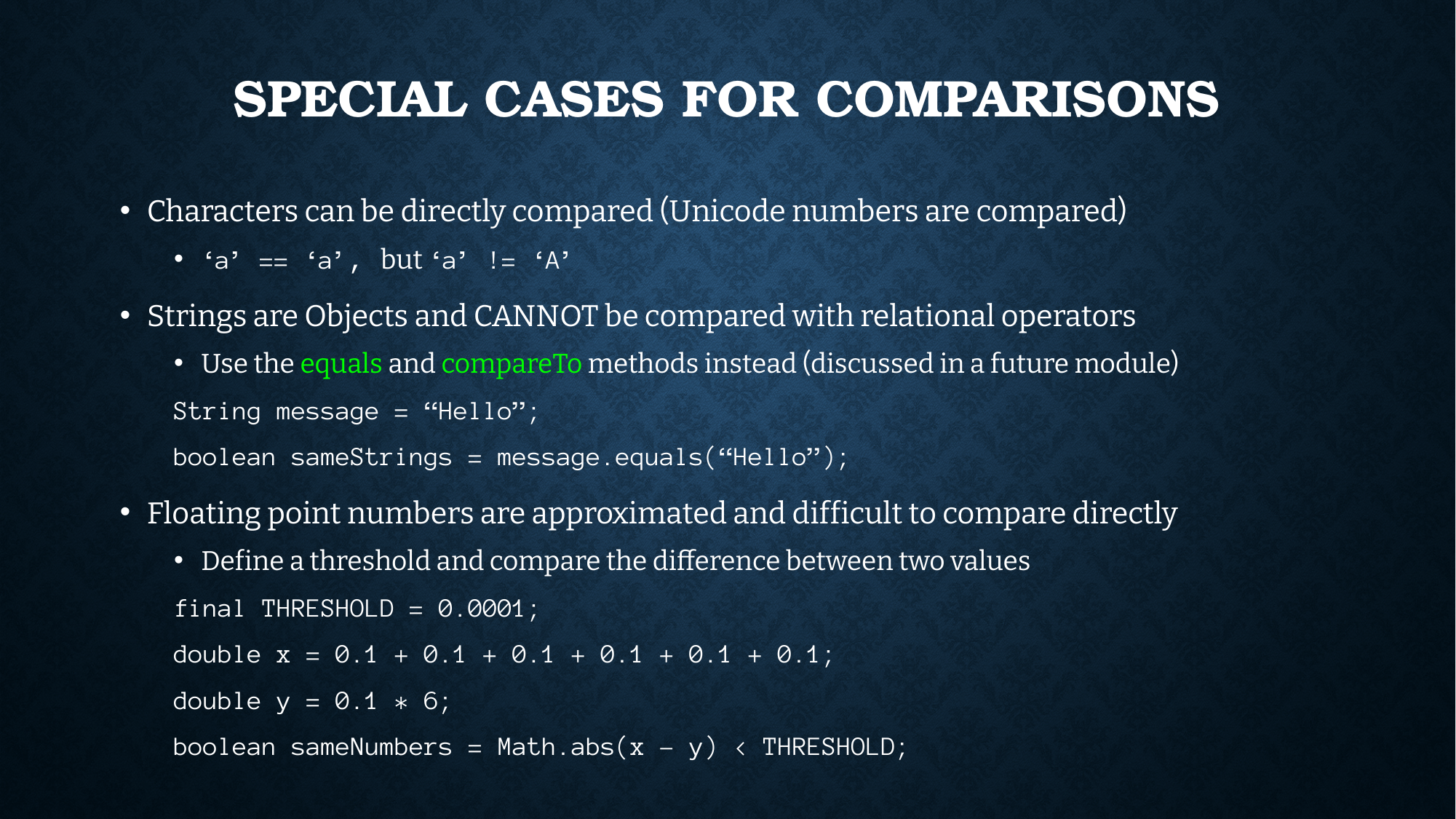

# Special Cases for Comparisons
Characters can be directly compared (Unicode numbers are compared)
‘a’ == ‘a’, but ‘a’ != ‘A’
Strings are Objects and CANNOT be compared with relational operators
Use the equals and compareTo methods instead (discussed in a future module)
String message = “Hello”;
boolean sameStrings = message.equals(“Hello”);
Floating point numbers are approximated and difficult to compare directly
Define a threshold and compare the difference between two values
final THRESHOLD = 0.0001;
double x = 0.1 + 0.1 + 0.1 + 0.1 + 0.1 + 0.1;
double y = 0.1 * 6;
boolean sameNumbers = Math.abs(x – y) < THRESHOLD;